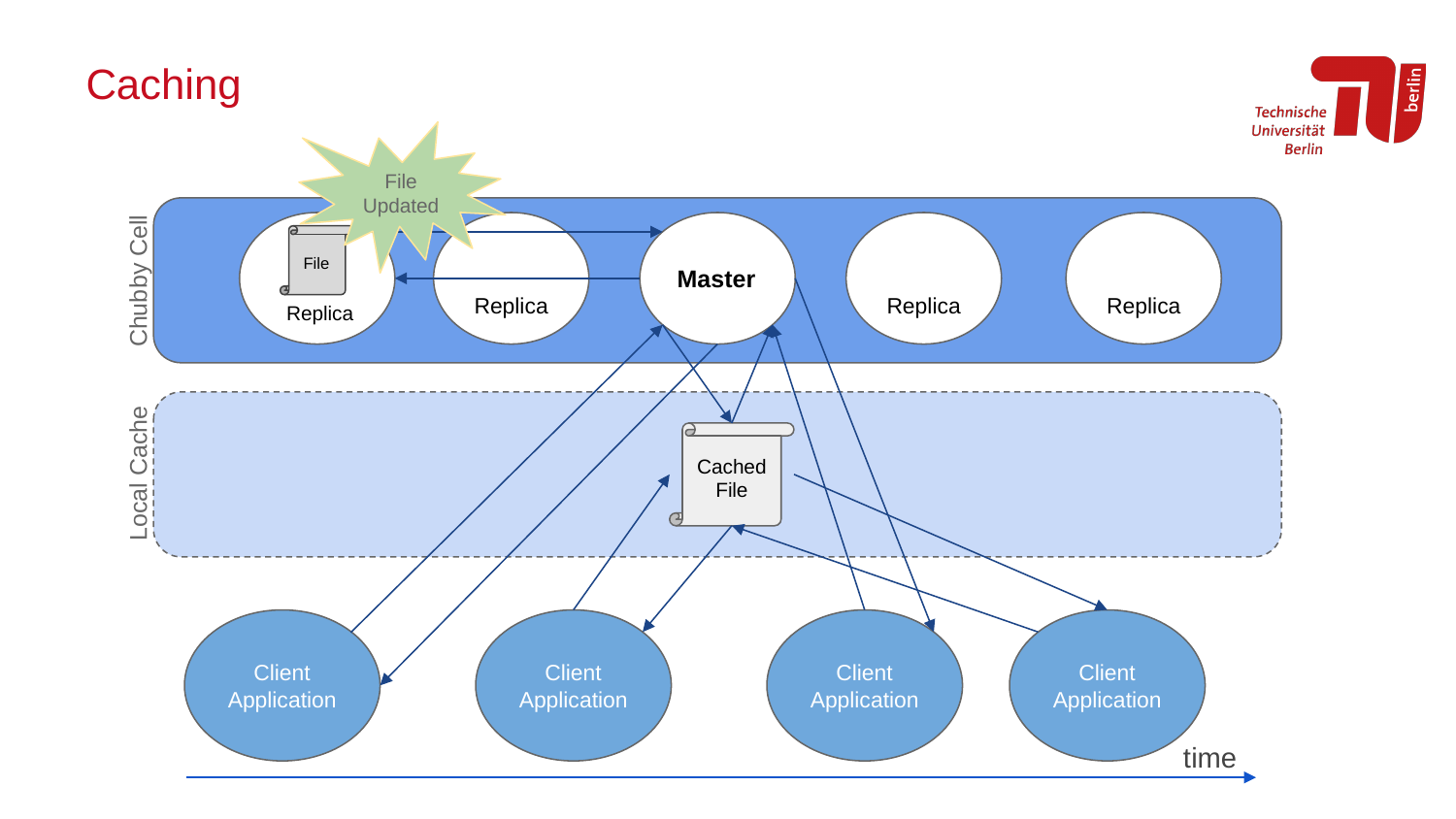

# Caching
File Updated

 Replica

Replica
Master

Replica

Replica
File
Chubby Cell

Cached File
Local Cache
Client
Application
Client
Application
Client
Application
Client
Application
time